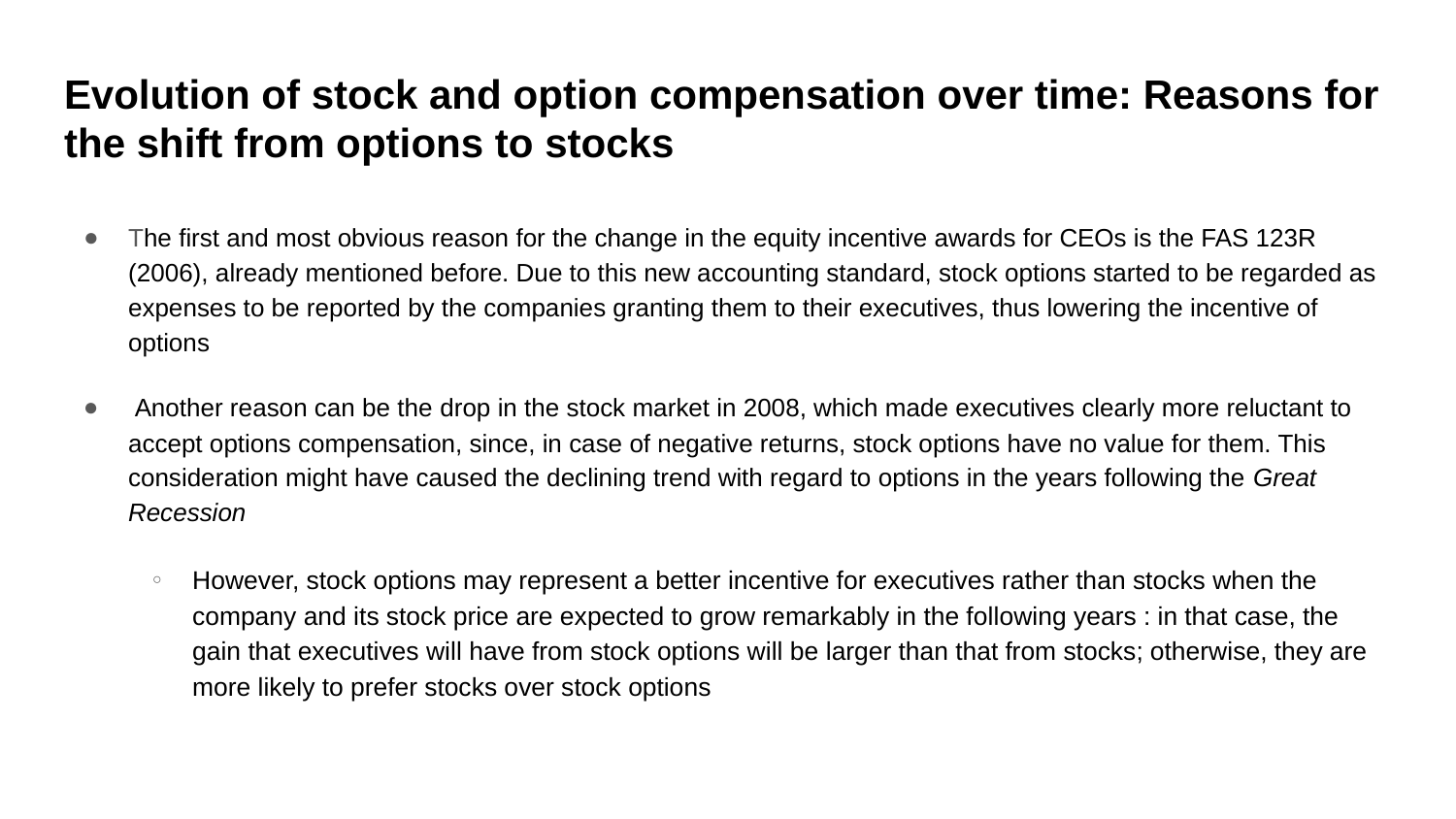

# Evolution of stock and option compensation over time: Reasons for the shift from options to stocks
The first and most obvious reason for the change in the equity incentive awards for CEOs is the FAS 123R (2006), already mentioned before. Due to this new accounting standard, stock options started to be regarded as expenses to be reported by the companies granting them to their executives, thus lowering the incentive of options
 Another reason can be the drop in the stock market in 2008, which made executives clearly more reluctant to accept options compensation, since, in case of negative returns, stock options have no value for them. This consideration might have caused the declining trend with regard to options in the years following the Great Recession
However, stock options may represent a better incentive for executives rather than stocks when the company and its stock price are expected to grow remarkably in the following years : in that case, the gain that executives will have from stock options will be larger than that from stocks; otherwise, they are more likely to prefer stocks over stock options